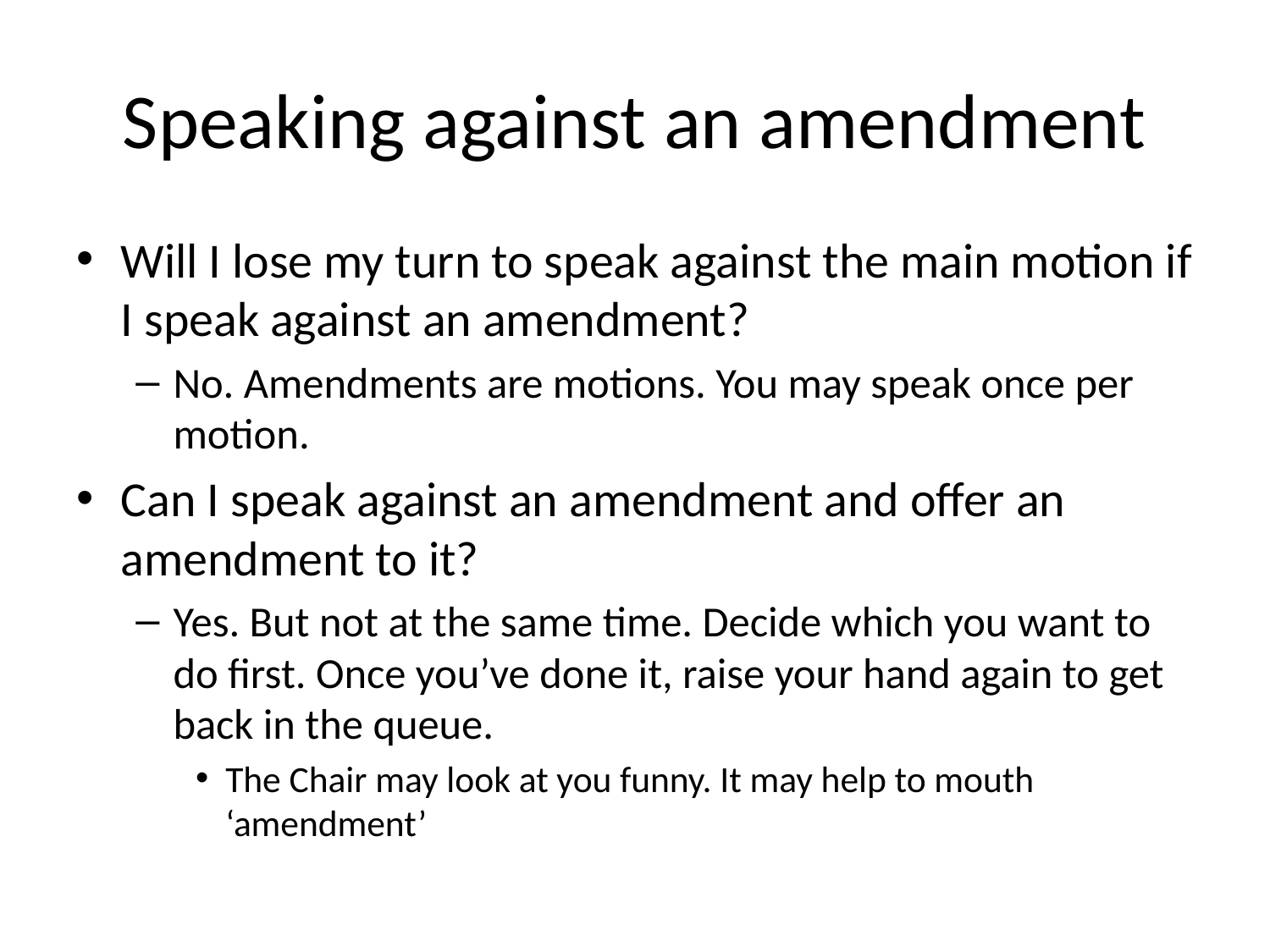

# Speaking against an amendment
Will I lose my turn to speak against the main motion if I speak against an amendment?
No. Amendments are motions. You may speak once per motion.
Can I speak against an amendment and offer an amendment to it?
Yes. But not at the same time. Decide which you want to do first. Once you’ve done it, raise your hand again to get back in the queue.
The Chair may look at you funny. It may help to mouth ‘amendment’